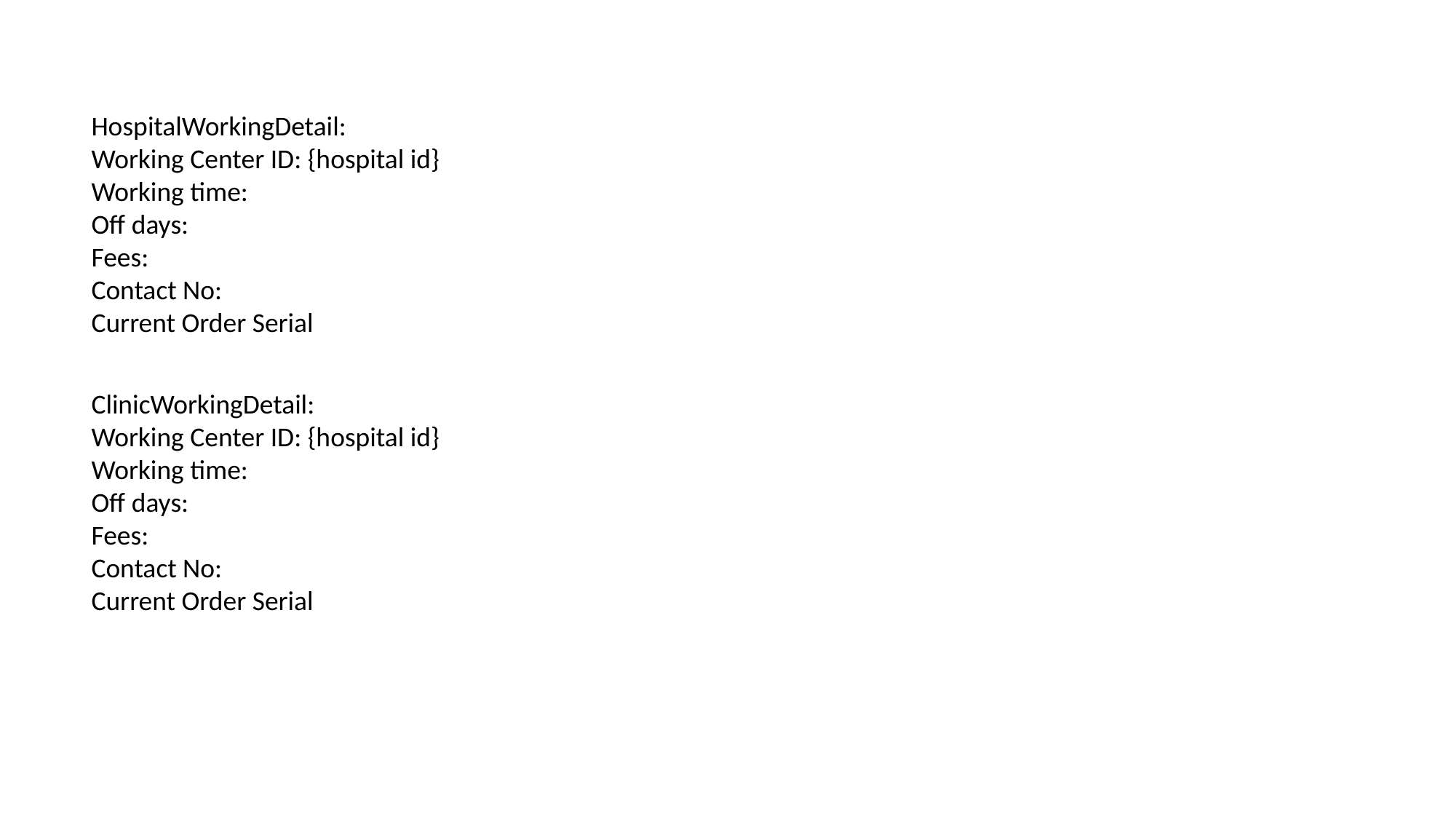

HospitalWorkingDetail:
Working Center ID: {hospital id}
Working time:
Off days:
Fees:
Contact No:
Current Order Serial
ClinicWorkingDetail:
Working Center ID: {hospital id}
Working time:
Off days:
Fees:
Contact No:
Current Order Serial